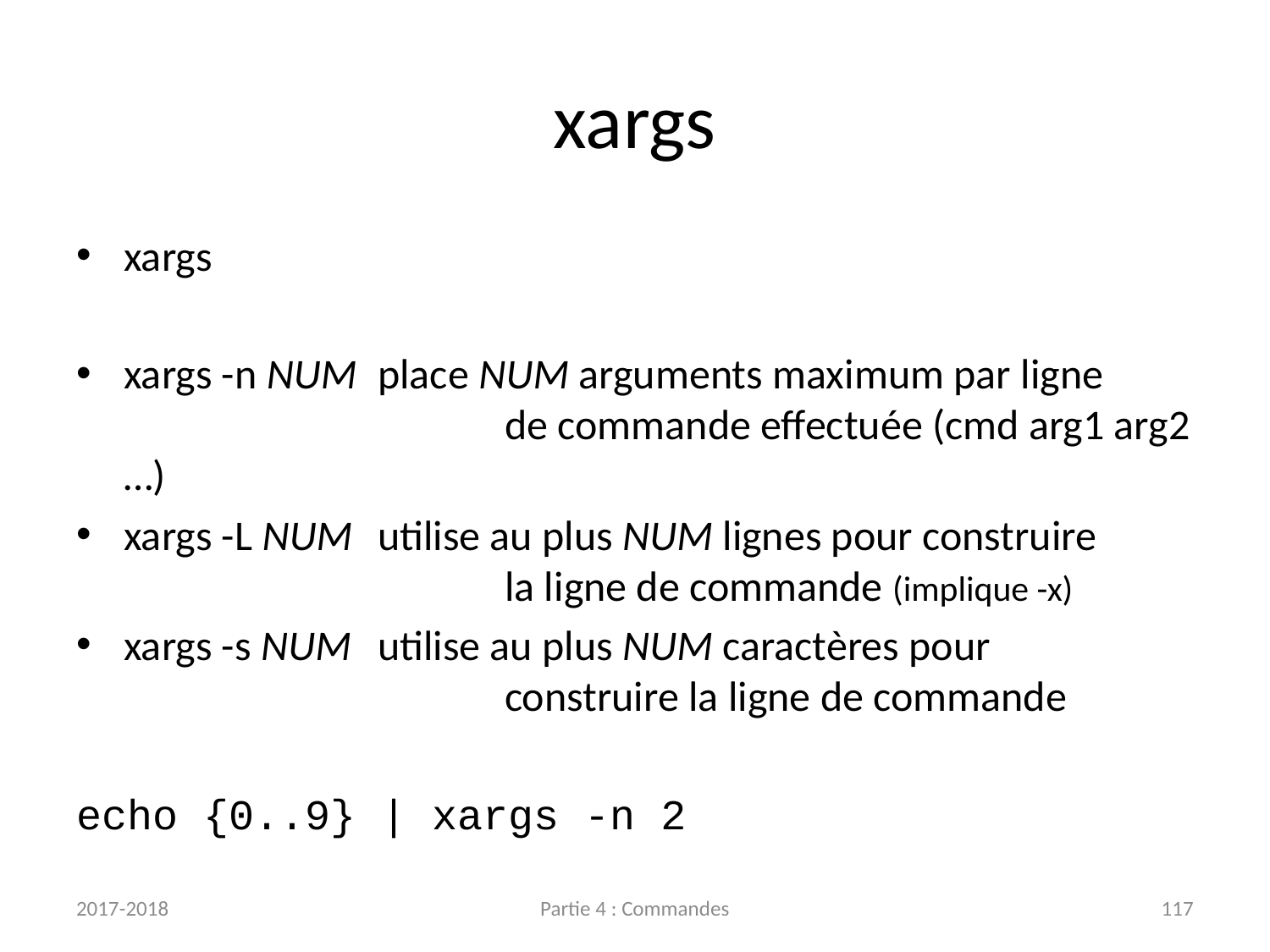

# xargs
xargs

xargs -n NUM	place NUM arguments maximum par ligne
			de commande effectuée (cmd arg1 arg2 …)
xargs -L NUM	utilise au plus NUM lignes pour construire
			la ligne de commande (implique -x)
xargs -s NUM	utilise au plus NUM caractères pour
			construire la ligne de commande

echo {0..9} | xargs -n 2
2017-2018
Partie 4 : Commandes
117